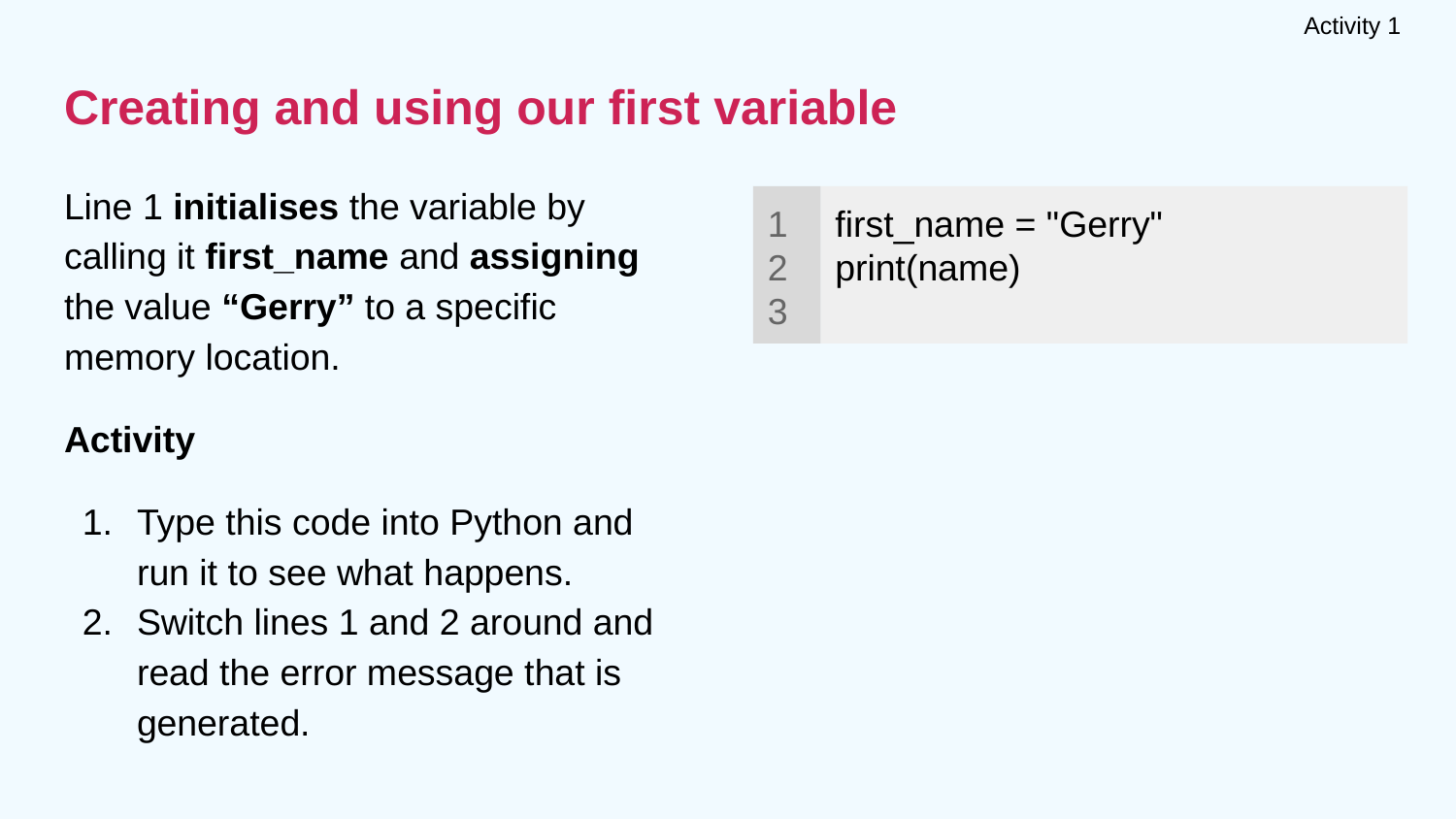

Activity 1
# Creating and using our first variable
Line 1 initialises the variable by calling it first_name and assigning the value “Gerry” to a specific memory location.
Activity
Type this code into Python and run it to see what happens.
Switch lines 1 and 2 around and read the error message that is generated.
1
2
3
first_name = "Gerry"
print(name)